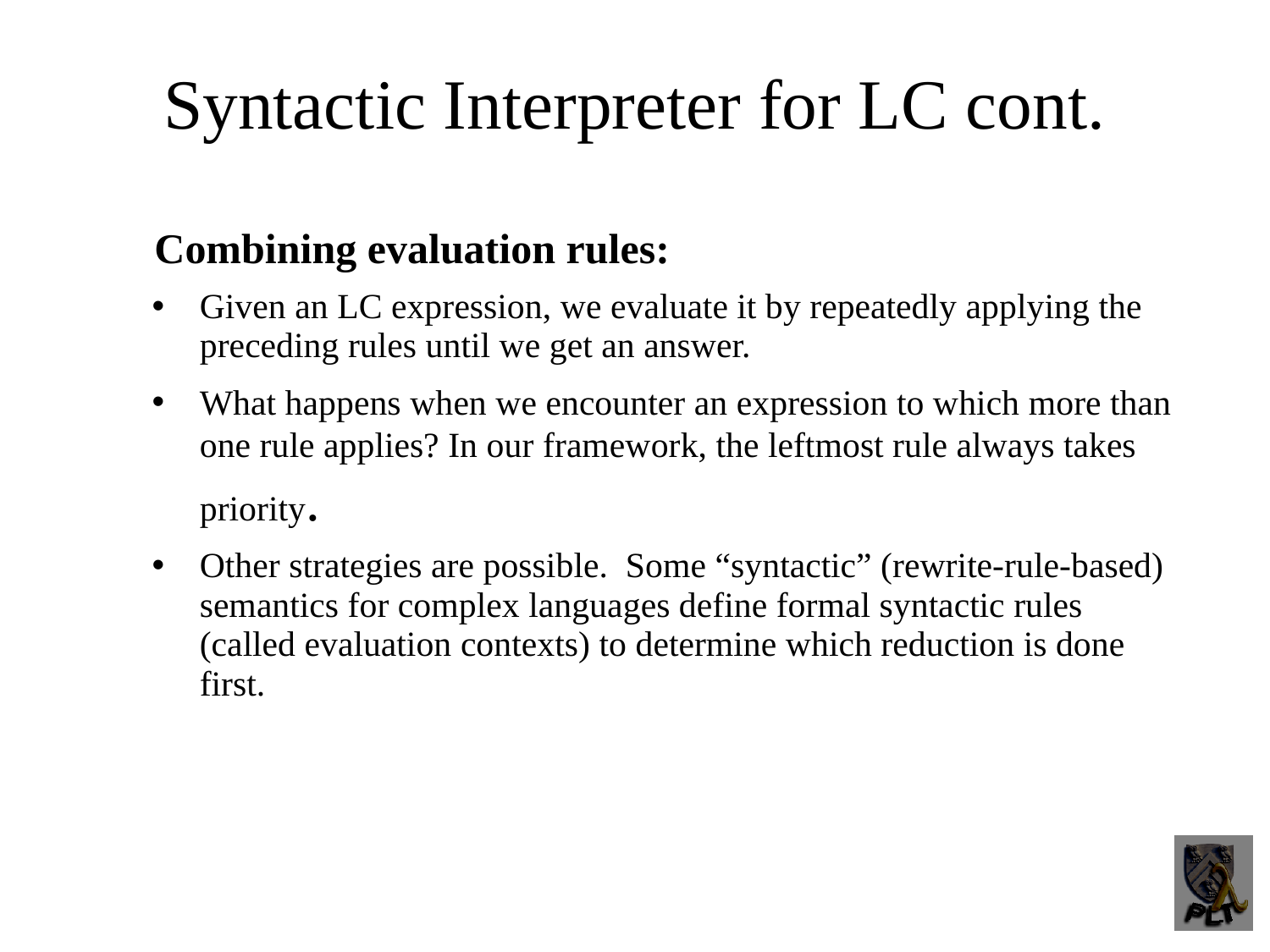

Syntactic Interpreter for LC cont.
Combining evaluation rules:
Given an LC expression, we evaluate it by repeatedly applying the preceding rules until we get an answer.
What happens when we encounter an expression to which more than one rule applies? In our framework, the leftmost rule always takes priority.
Other strategies are possible.  Some “syntactic” (rewrite-rule-based) semantics for complex languages define formal syntactic rules (called evaluation contexts) to determine which reduction is done first.